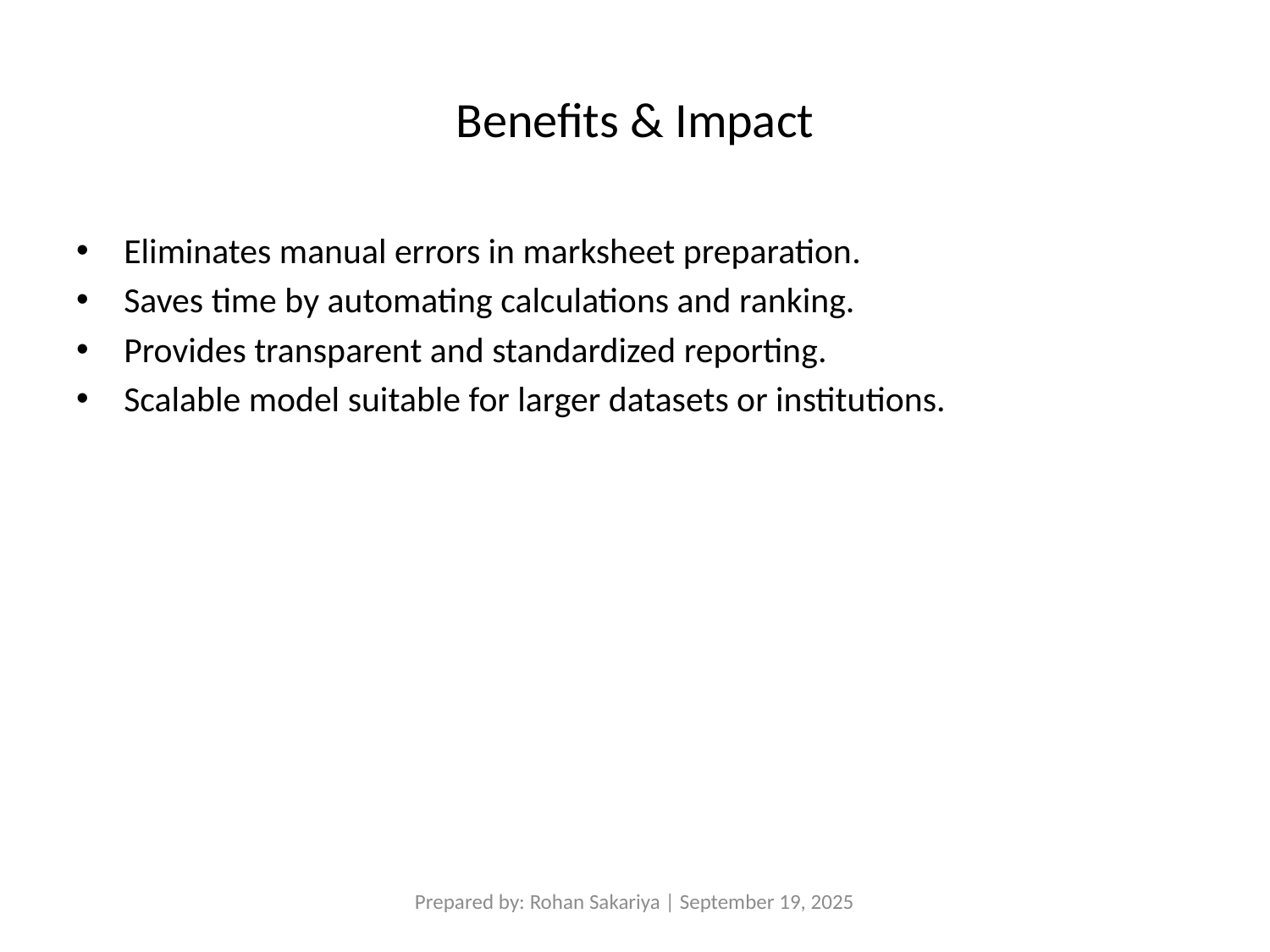

# Benefits & Impact
Eliminates manual errors in marksheet preparation.
Saves time by automating calculations and ranking.
Provides transparent and standardized reporting.
Scalable model suitable for larger datasets or institutions.
Prepared by: Rohan Sakariya | September 19, 2025